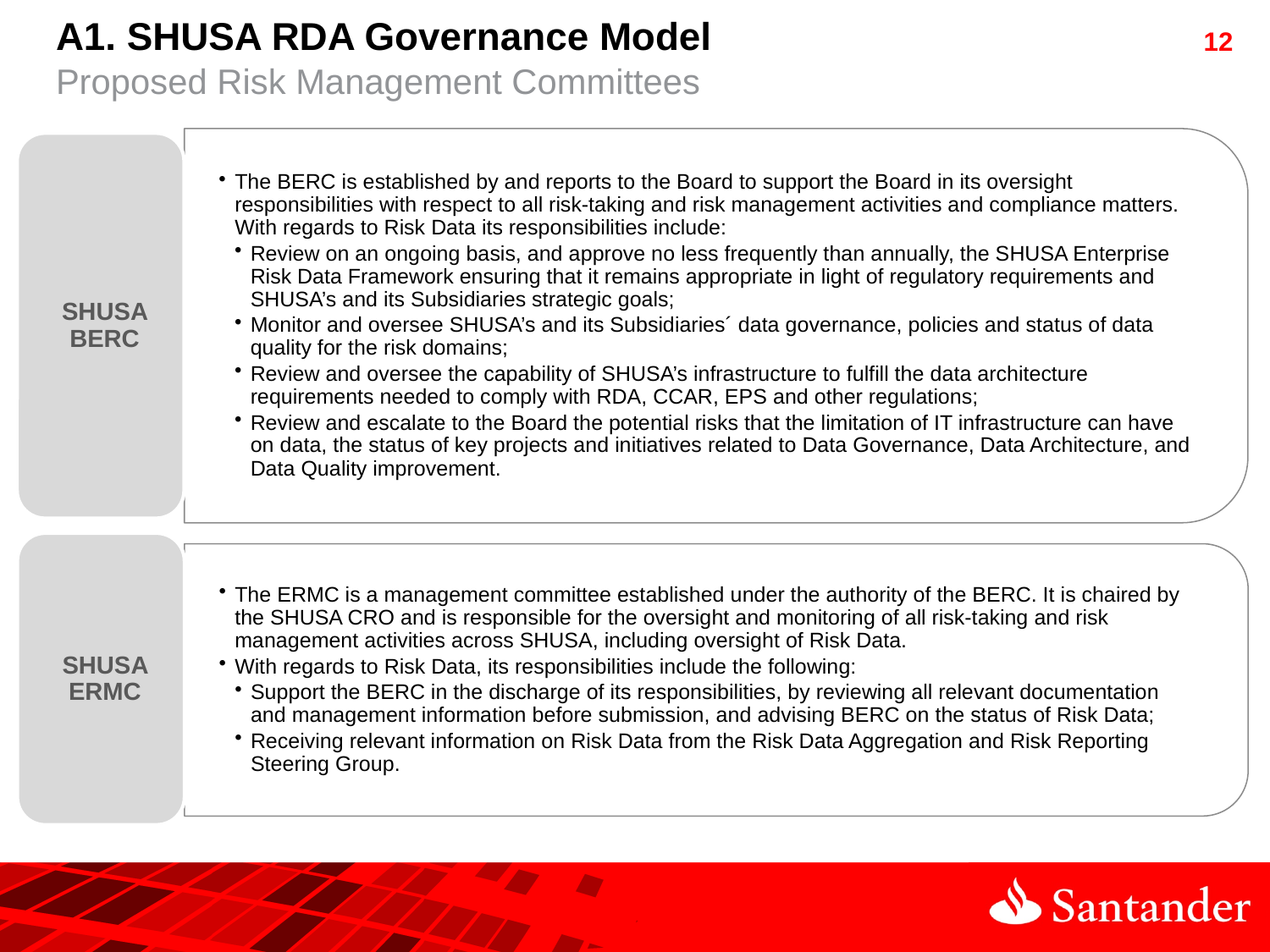

A1. SHUSA RDA Governance Model
Proposed Risk Management Committees
The BERC is established by and reports to the Board to support the Board in its oversight responsibilities with respect to all risk-taking and risk management activities and compliance matters. With regards to Risk Data its responsibilities include:
Review on an ongoing basis, and approve no less frequently than annually, the SHUSA Enterprise Risk Data Framework ensuring that it remains appropriate in light of regulatory requirements and SHUSA’s and its Subsidiaries strategic goals;
Monitor and oversee SHUSA’s and its Subsidiaries´ data governance, policies and status of data quality for the risk domains;
Review and oversee the capability of SHUSA’s infrastructure to fulfill the data architecture requirements needed to comply with RDA, CCAR, EPS and other regulations;
Review and escalate to the Board the potential risks that the limitation of IT infrastructure can have on data, the status of key projects and initiatives related to Data Governance, Data Architecture, and Data Quality improvement.
SHUSA BERC
The ERMC is a management committee established under the authority of the BERC. It is chaired by the SHUSA CRO and is responsible for the oversight and monitoring of all risk-taking and risk management activities across SHUSA, including oversight of Risk Data.
With regards to Risk Data, its responsibilities include the following:
Support the BERC in the discharge of its responsibilities, by reviewing all relevant documentation and management information before submission, and advising BERC on the status of Risk Data;
Receiving relevant information on Risk Data from the Risk Data Aggregation and Risk Reporting Steering Group.
SHUSA ERMC